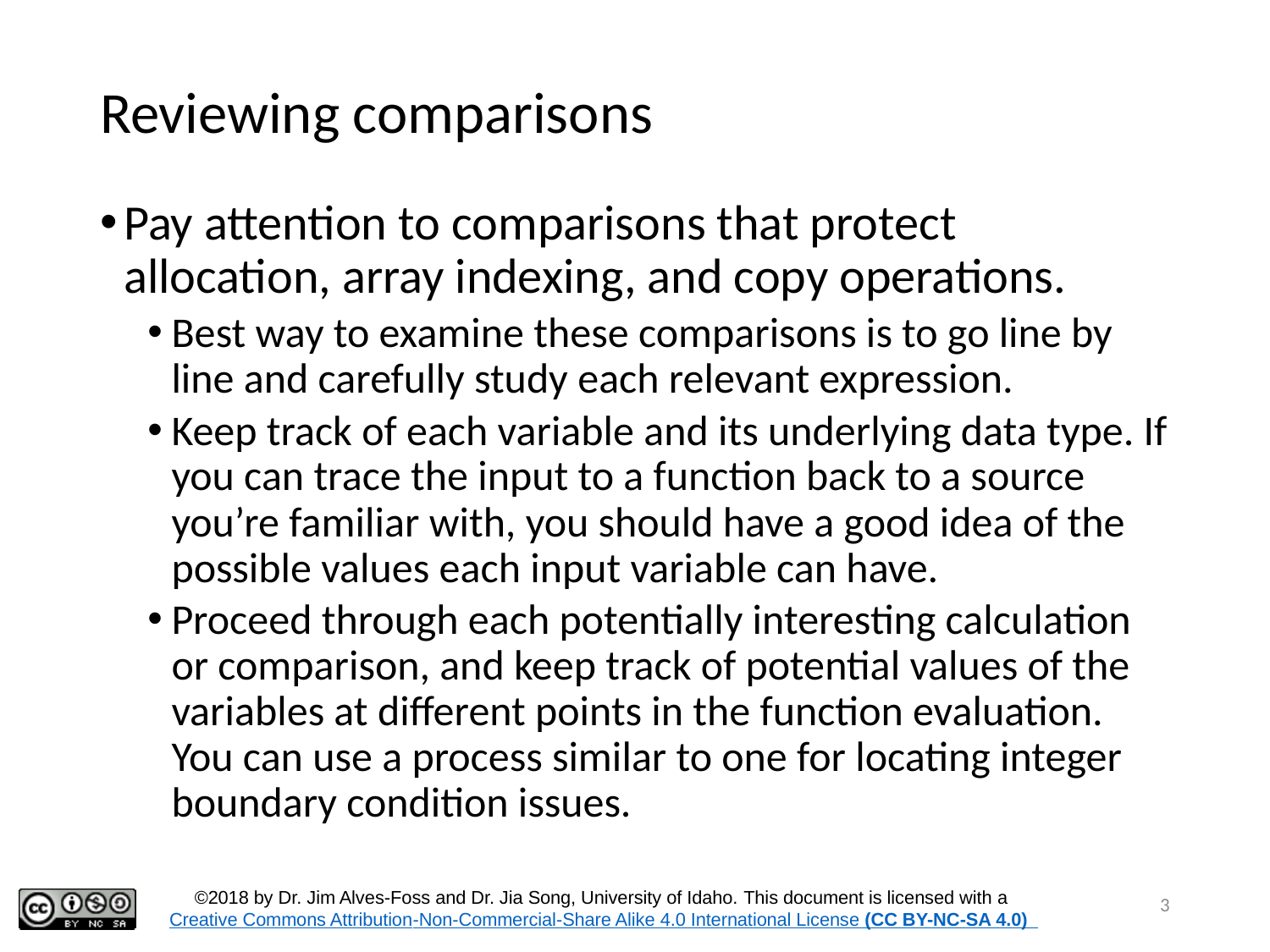

# Reviewing comparisons
Pay attention to comparisons that protect allocation, array indexing, and copy operations.
Best way to examine these comparisons is to go line by line and carefully study each relevant expression.
Keep track of each variable and its underlying data type. If you can trace the input to a function back to a source you’re familiar with, you should have a good idea of the possible values each input variable can have.
Proceed through each potentially interesting calculation or comparison, and keep track of potential values of the variables at different points in the function evaluation. You can use a process similar to one for locating integer boundary condition issues.

3